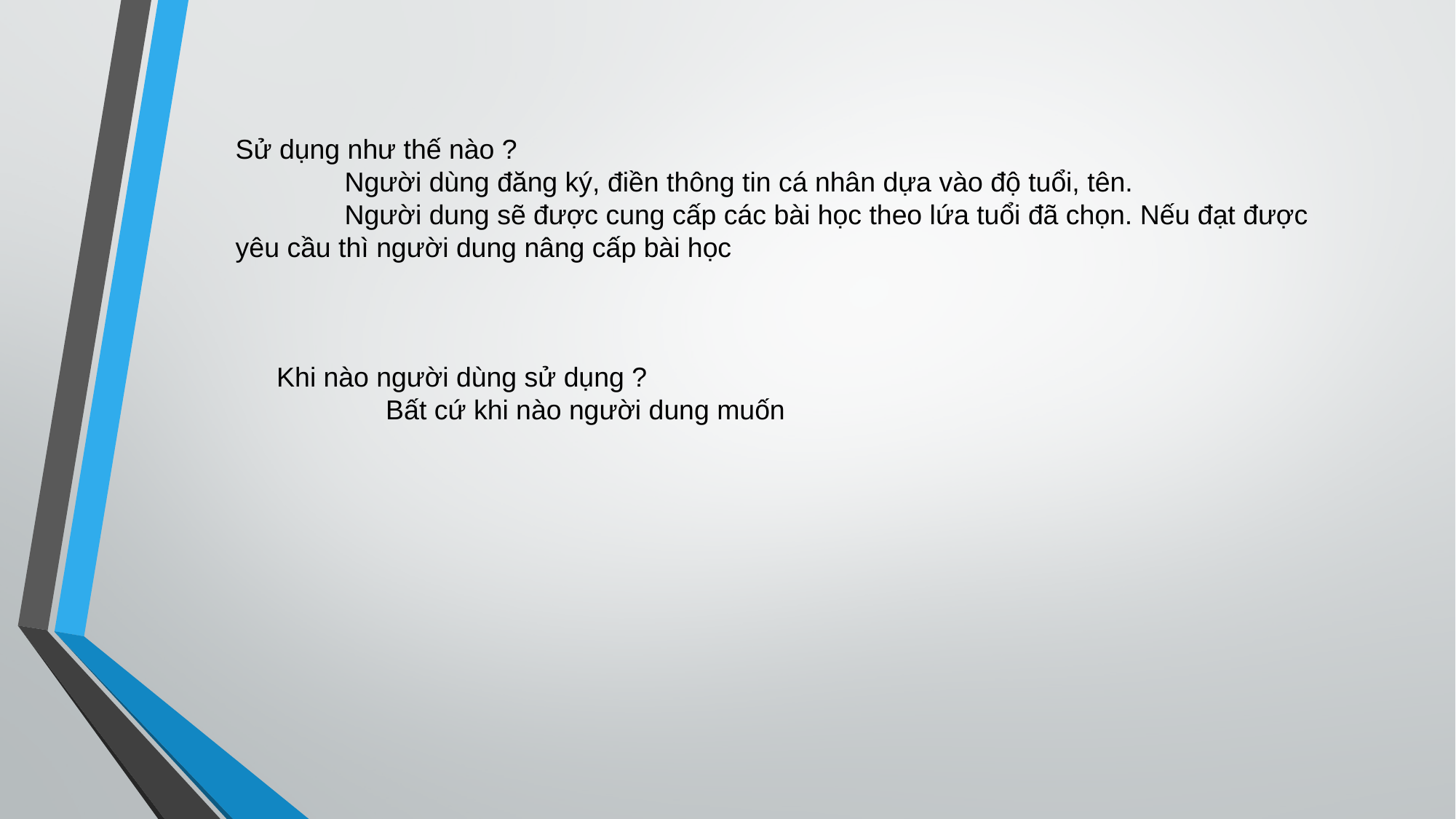

Sử dụng như thế nào ?
	Người dùng đăng ký, điền thông tin cá nhân dựa vào độ tuổi, tên.
	Người dung sẽ được cung cấp các bài học theo lứa tuổi đã chọn. Nếu đạt được
yêu cầu thì người dung nâng cấp bài học
Khi nào người dùng sử dụng ?
	Bất cứ khi nào người dung muốn